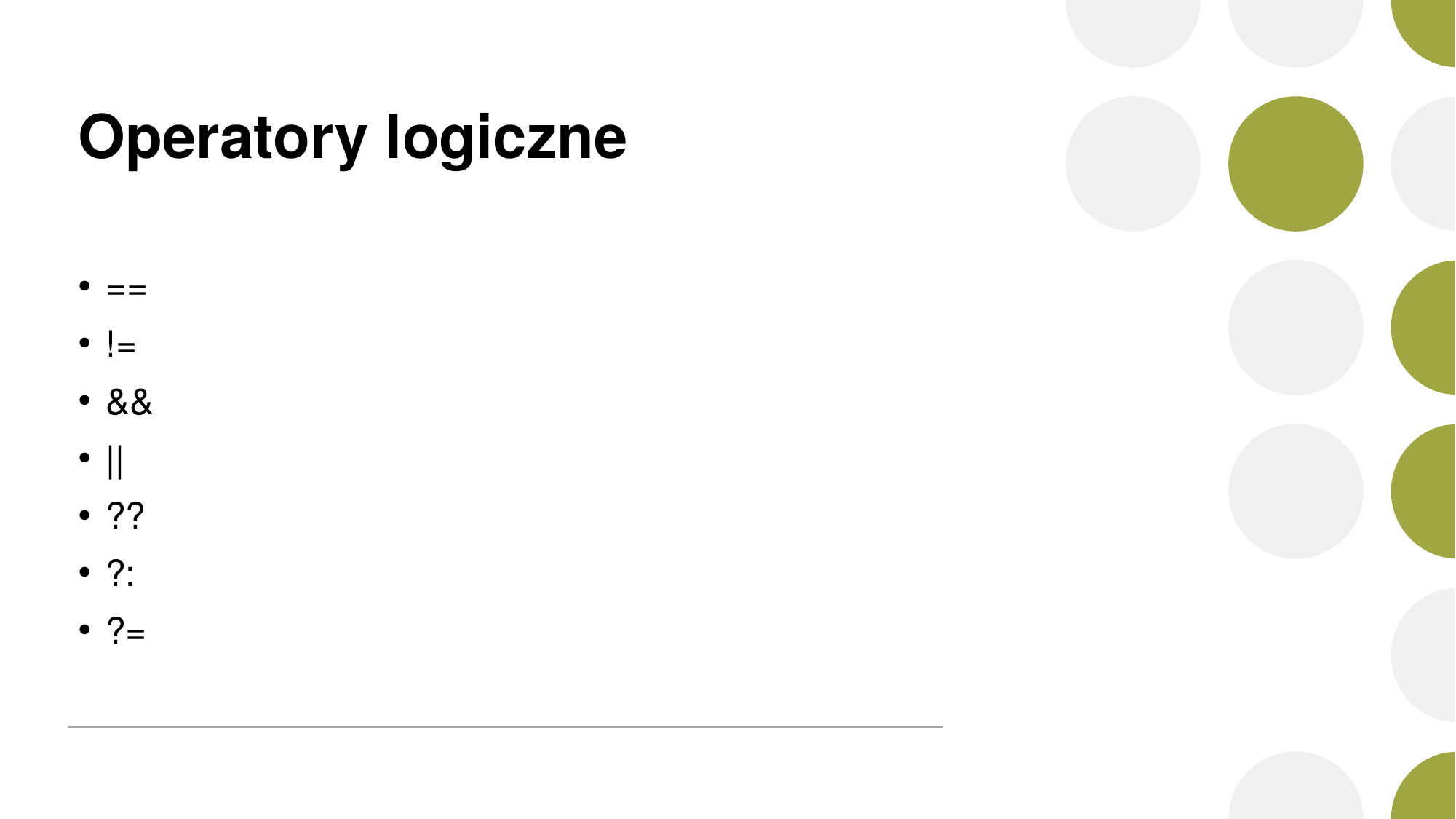

# Operatory logiczne
==
!=
&&
||
??
?:
?=